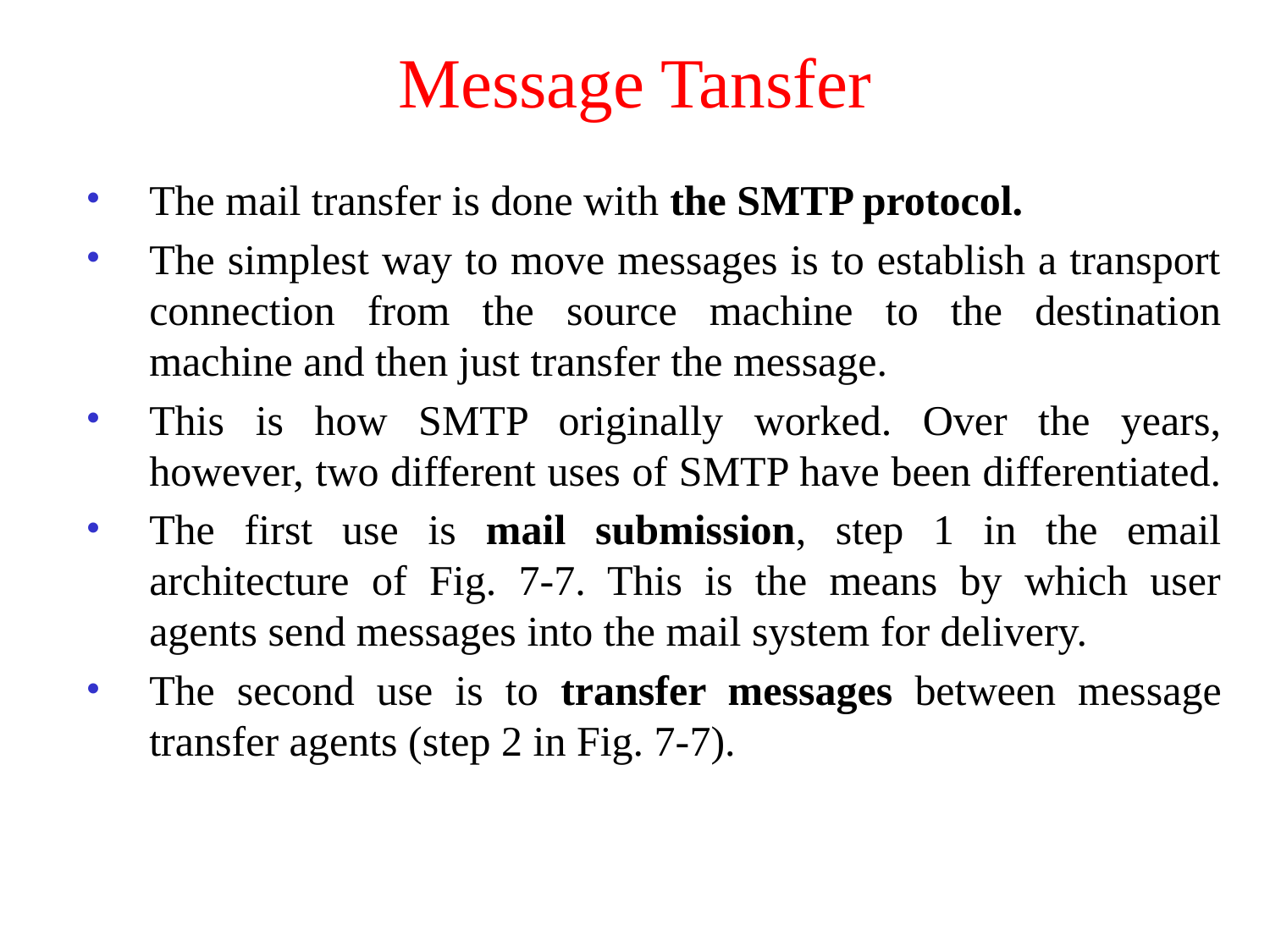

# Message Tansfer
The mail transfer is done with the SMTP protocol.
The simplest way to move messages is to establish a transport connection from the source machine to the destination machine and then just transfer the message.
This is how SMTP originally worked. Over the years, however, two different uses of SMTP have been differentiated.
The first use is mail submission, step 1 in the email architecture of Fig. 7-7. This is the means by which user agents send messages into the mail system for delivery.
The second use is to transfer messages between message transfer agents (step 2 in Fig. 7-7).